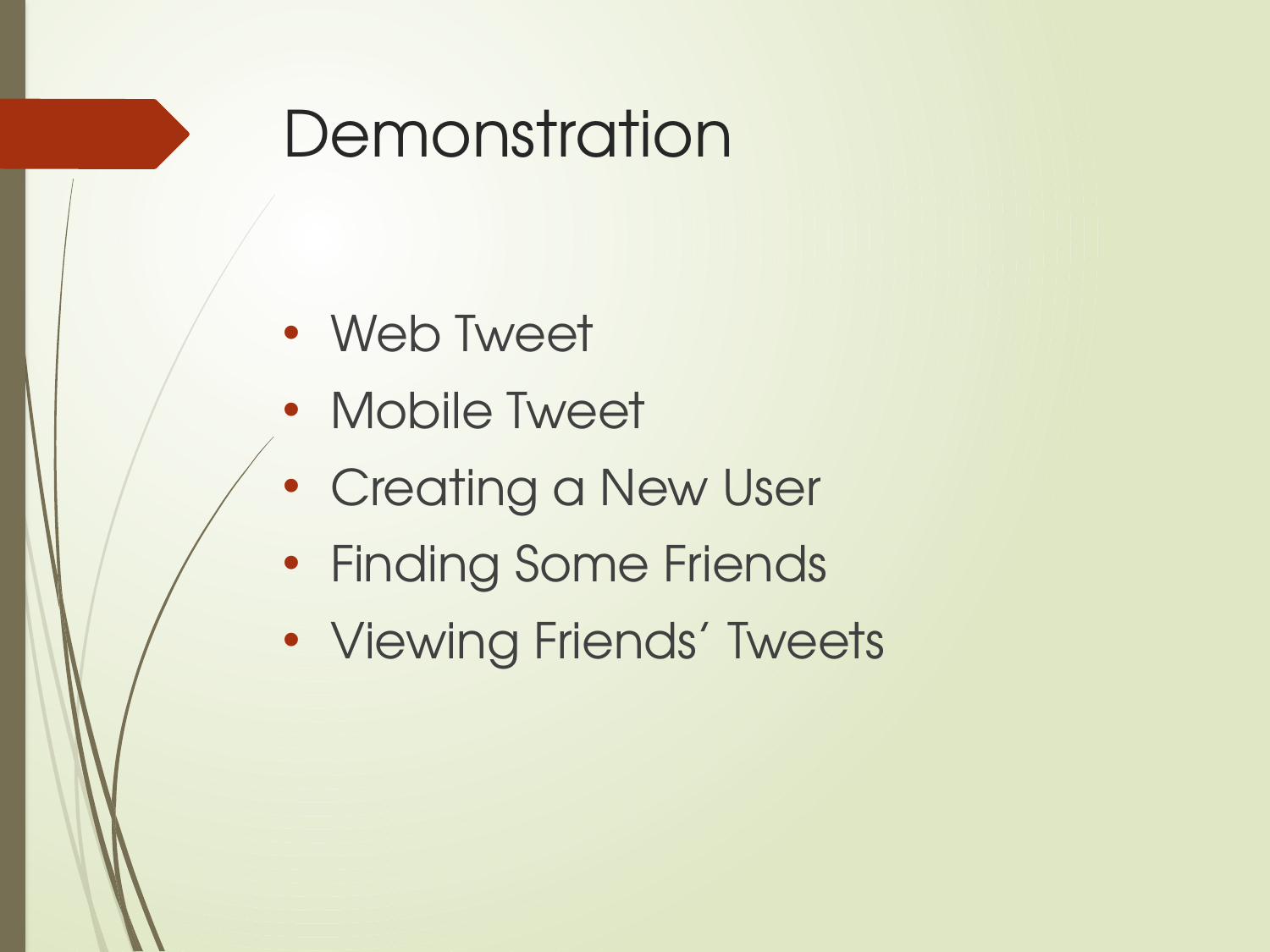

# Demonstration
Web Tweet
Mobile Tweet
Creating a New User
Finding Some Friends
Viewing Friends’ Tweets